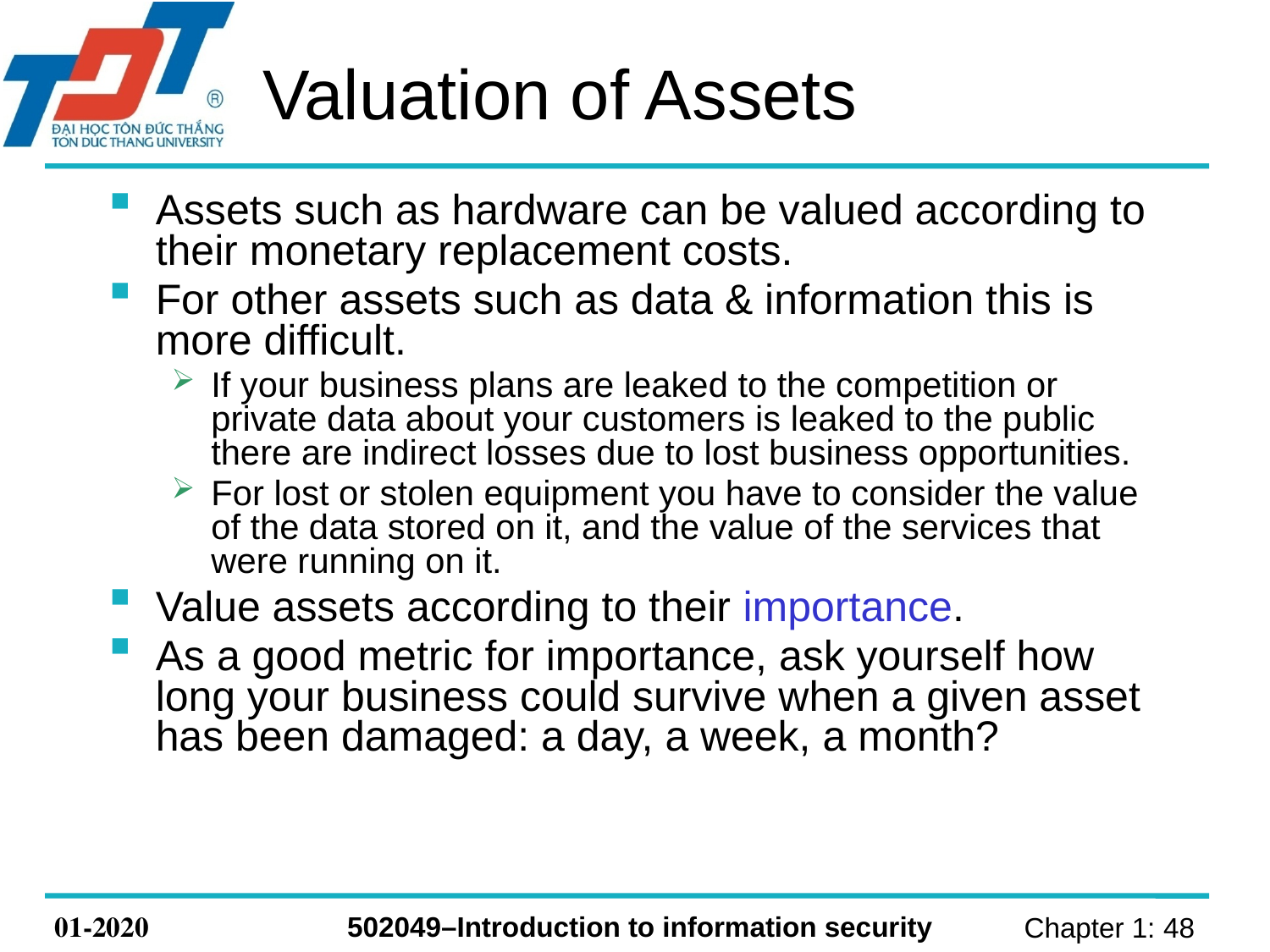

# Valuation of Assets
Assets such as hardware can be valued according to their monetary replacement costs.
For other assets such as data & information this is more difficult.
If your business plans are leaked to the competition or private data about your customers is leaked to the public there are indirect losses due to lost business opportunities.
For lost or stolen equipment you have to consider the value of the data stored on it, and the value of the services that were running on it.
Value assets according to their importance.
As a good metric for importance, ask yourself how long your business could survive when a given asset has been damaged: a day, a week, a month?